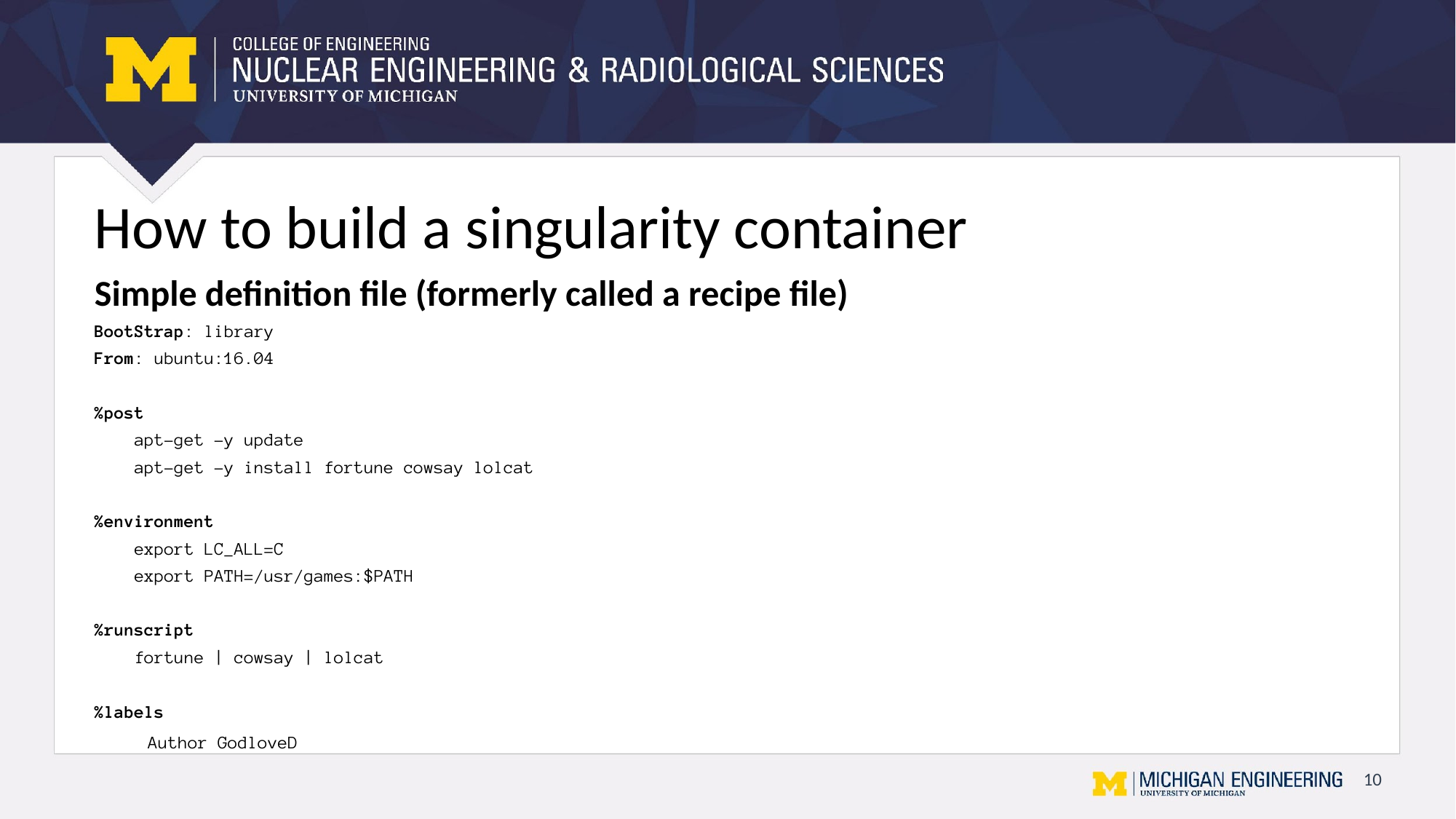

# How to build a singularity container
Simple definition file (formerly called a recipe file)
BootStrap: library
From: ubuntu:16.04

%post
    apt-get -y update
    apt-get -y install fortune cowsay lolcat

%environment
    export LC_ALL=C
    export PATH=/usr/games:$PATH

%runscript
    fortune | cowsay | lolcat

%labels
    Author GodloveD